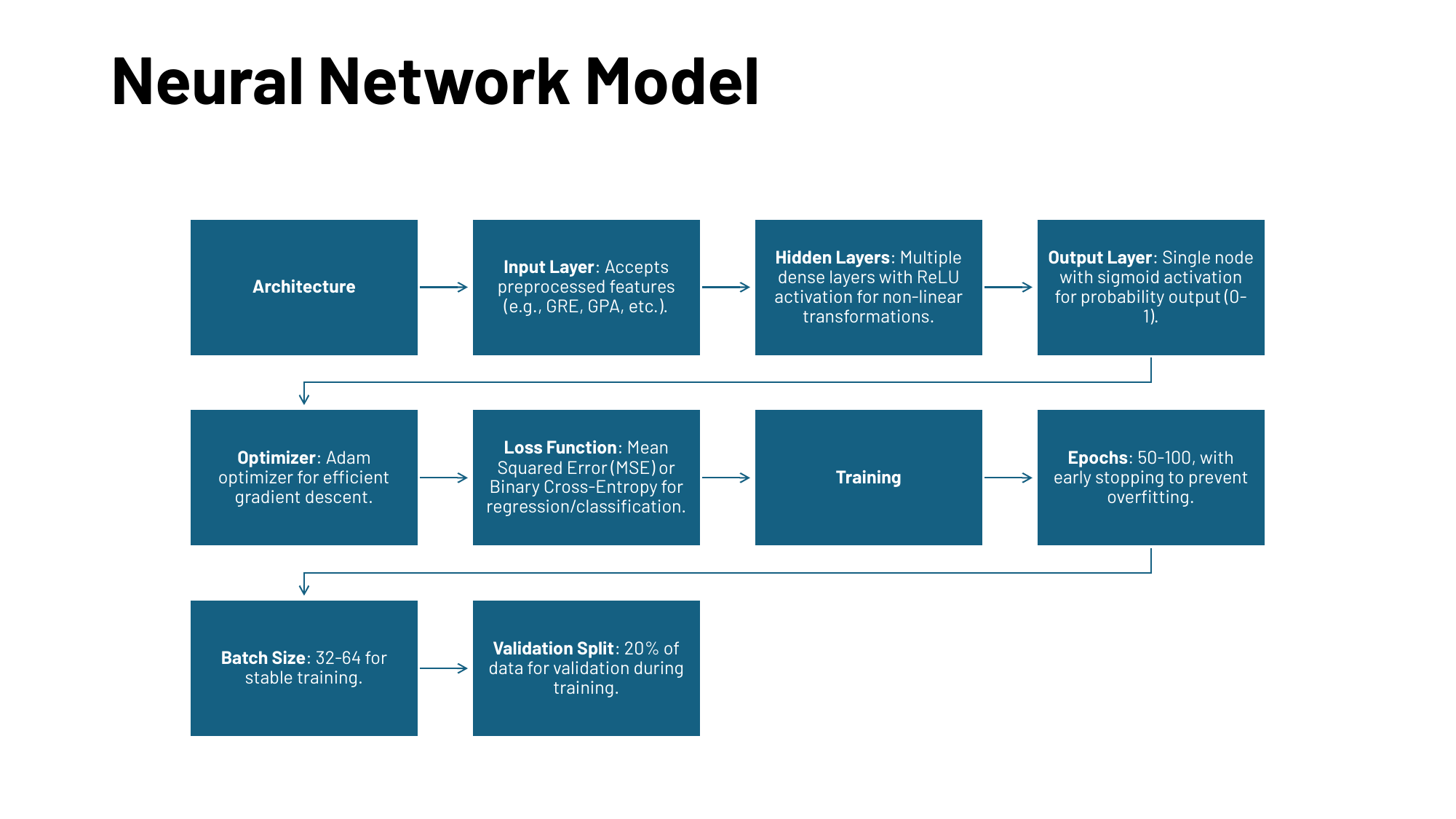

# Neural Network Model

Architecture

Input Layer: Accepts preprocessed features (e.g., GRE, GPA, etc.).

Hidden Layers: Multiple dense layers with ReLU activation for non-linear transformations.

Output Layer: Single node with sigmoid activation for probability output (0-1).

Optimizer: Adam optimizer for efficient gradient descent.

Loss Function: Mean Squared Error (MSE) or Binary Cross-Entropy for regression/classification.

Training

Epochs: 50-100, with early stopping to prevent overfitting.

Batch Size: 32-64 for stable training.
Validation Split: 20% of data for validation during training.